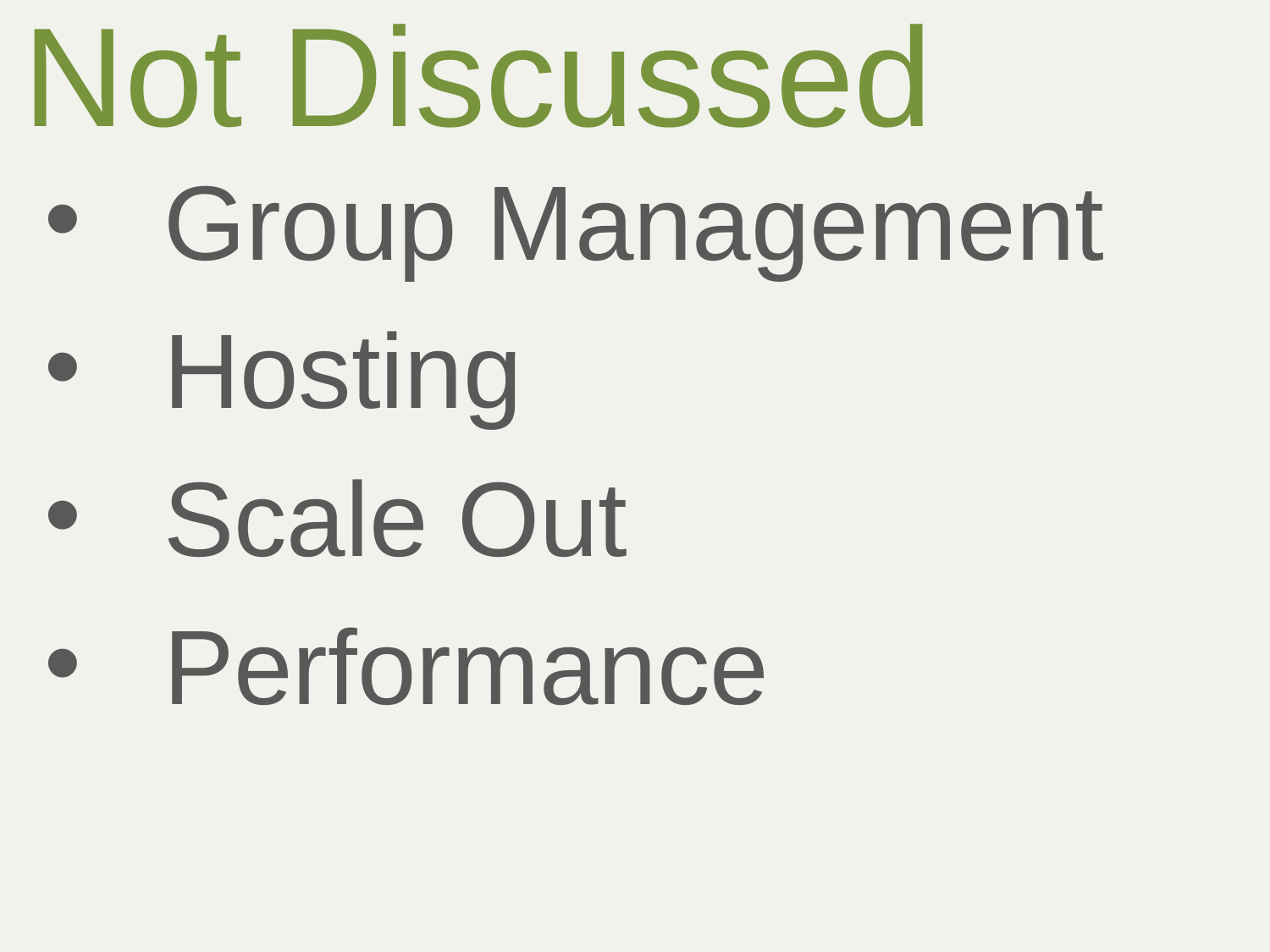

# Not Discussed
Group Management
Hosting
Scale Out
Performance